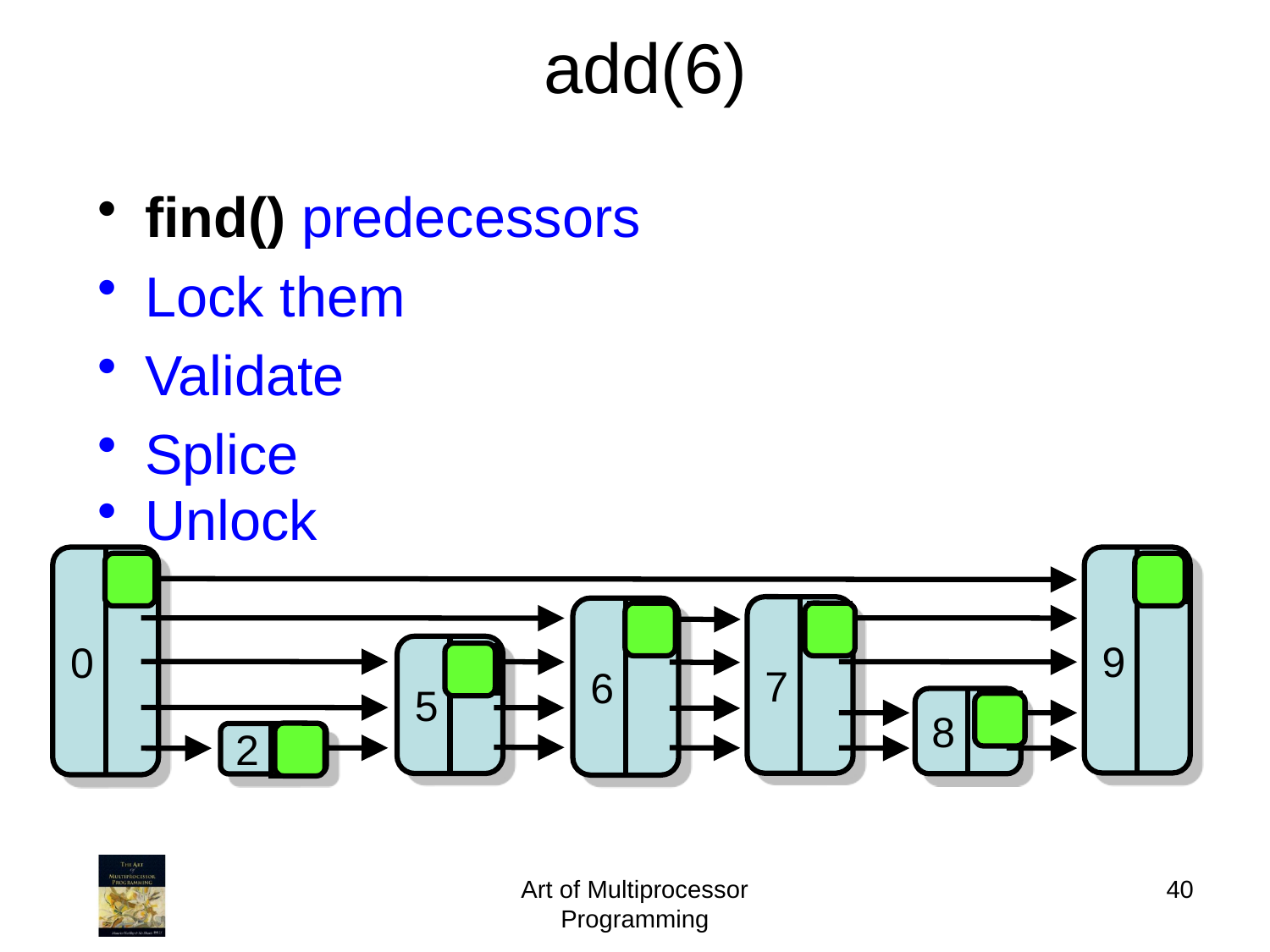

# add(6)
find() predecessors
Lock them
Validate
Splice
Unlock
0
9

0

7
6

0

5

0

8
0

2
0

Art of Multiprocessor Programming
40